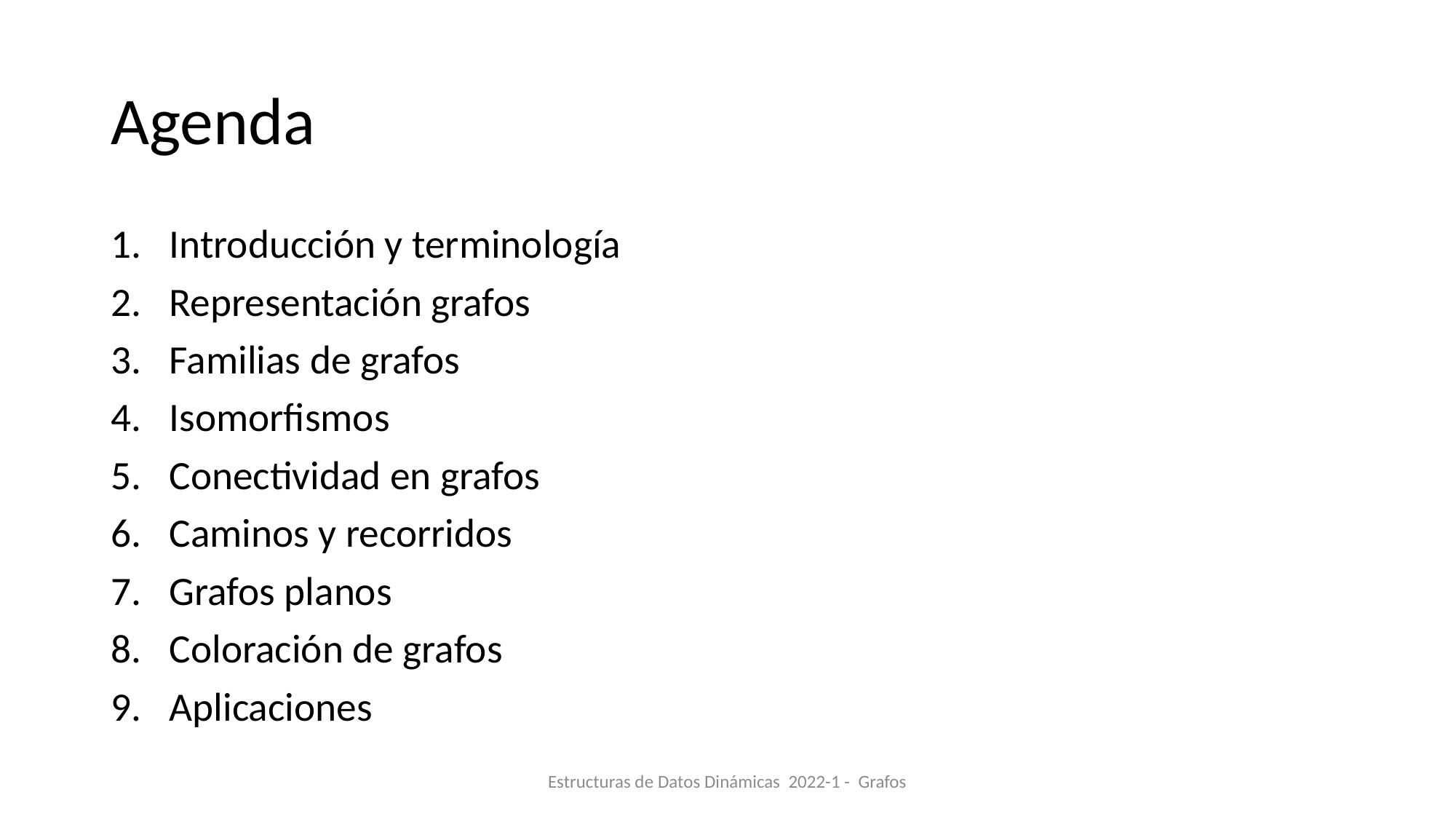

# Agenda
Introducción y terminología
Representación grafos
Familias de grafos
Isomorfismos
Conectividad en grafos
Caminos y recorridos
Grafos planos
Coloración de grafos
Aplicaciones

Estructuras de Datos Dinámicas  2022-1 -  Grafos